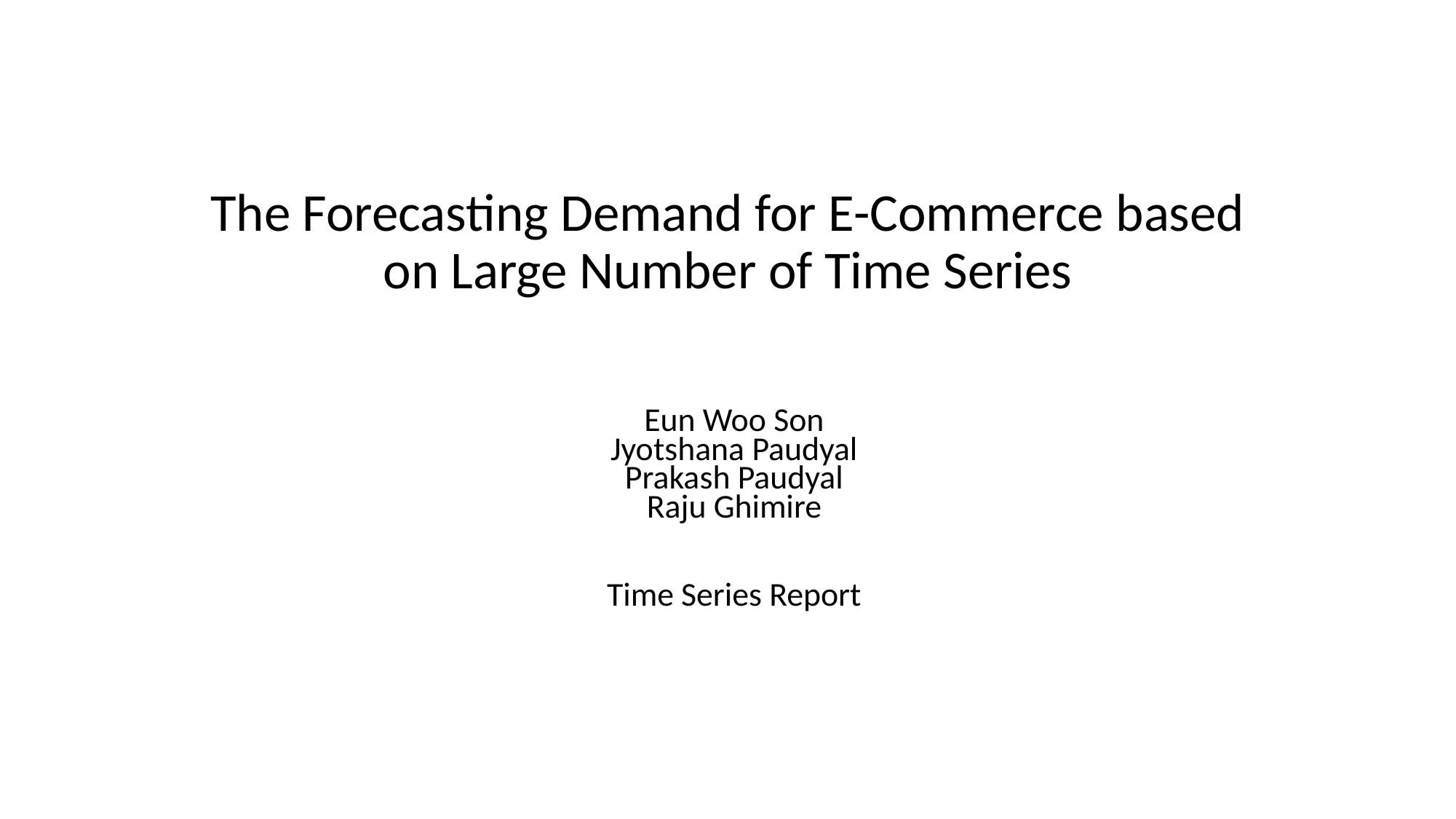

# The Forecasting Demand for E-Commerce based on Large Number of Time Series
Eun Woo Son
Jyotshana Paudyal
Prakash Paudyal
Raju Ghimire

Time Series Report